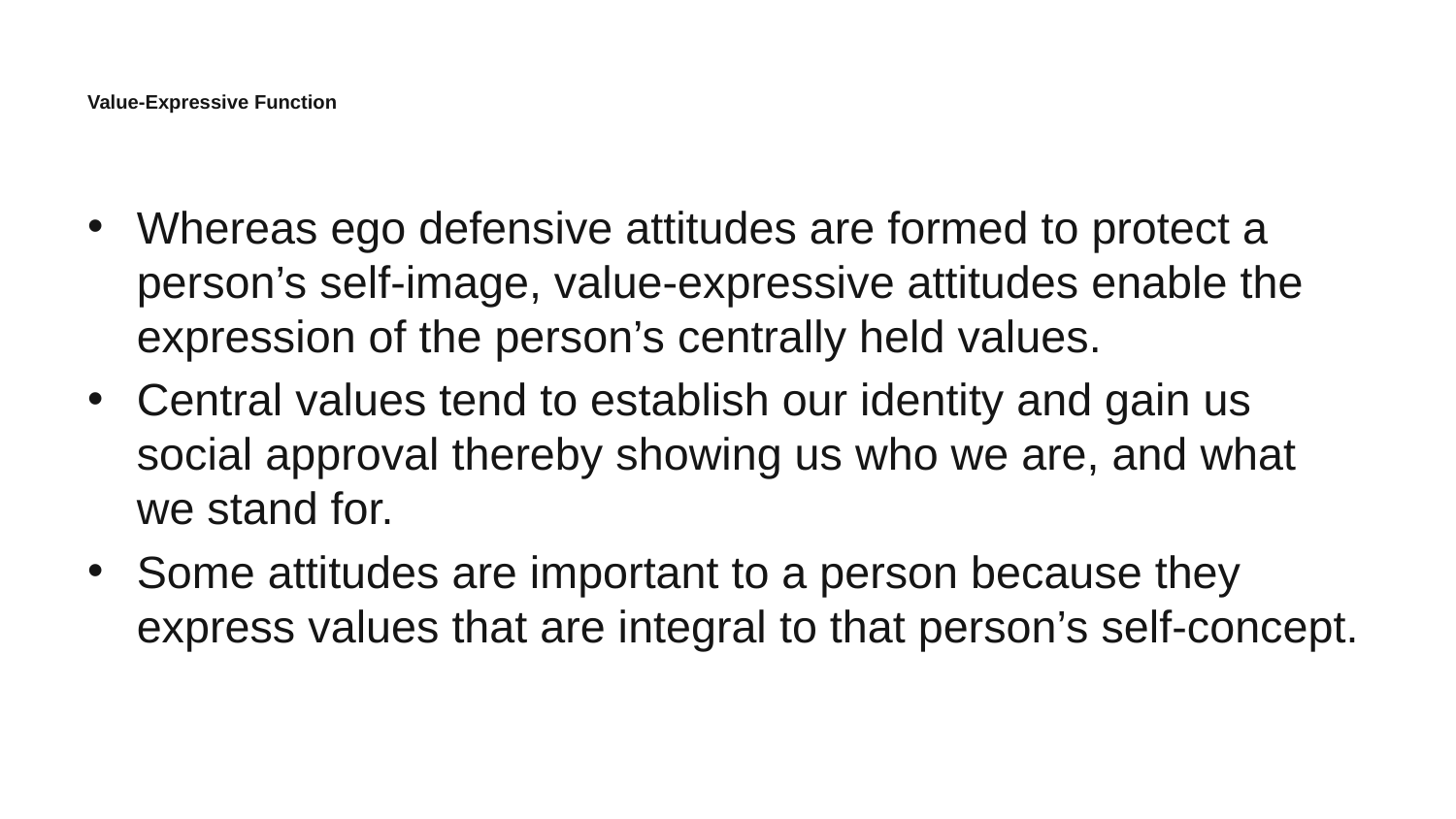

# Value-Expressive Function
Whereas ego defensive attitudes are formed to protect a person’s self-image, value-expressive attitudes enable the expression of the person’s centrally held values.
Central values tend to establish our identity and gain us social approval thereby showing us who we are, and what we stand for.
Some attitudes are important to a person because they express values that are integral to that person’s self-concept.